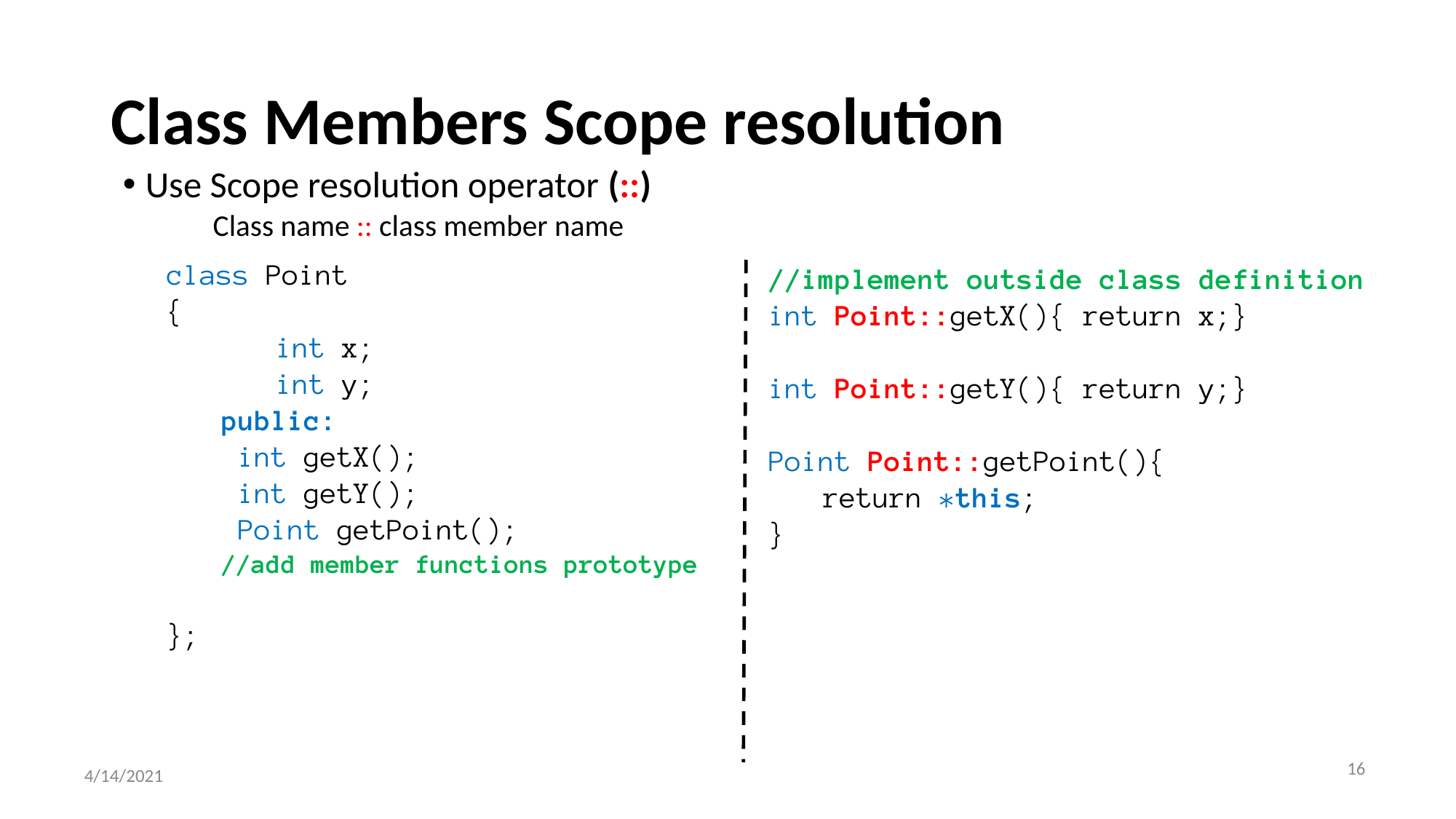

# Class Members Scope resolution
Use Scope resolution operator (::)
Class name :: class member name

class Point
{
int x;
int y;
public:
 int getX();
 int getY();
 Point getPoint();
//add member functions prototype

};
//implement outside class definition
int Point::getX(){ return x;}

int Point::getY(){ return y;}

Point Point::getPoint(){
return *this;
}

16
4/14/2021